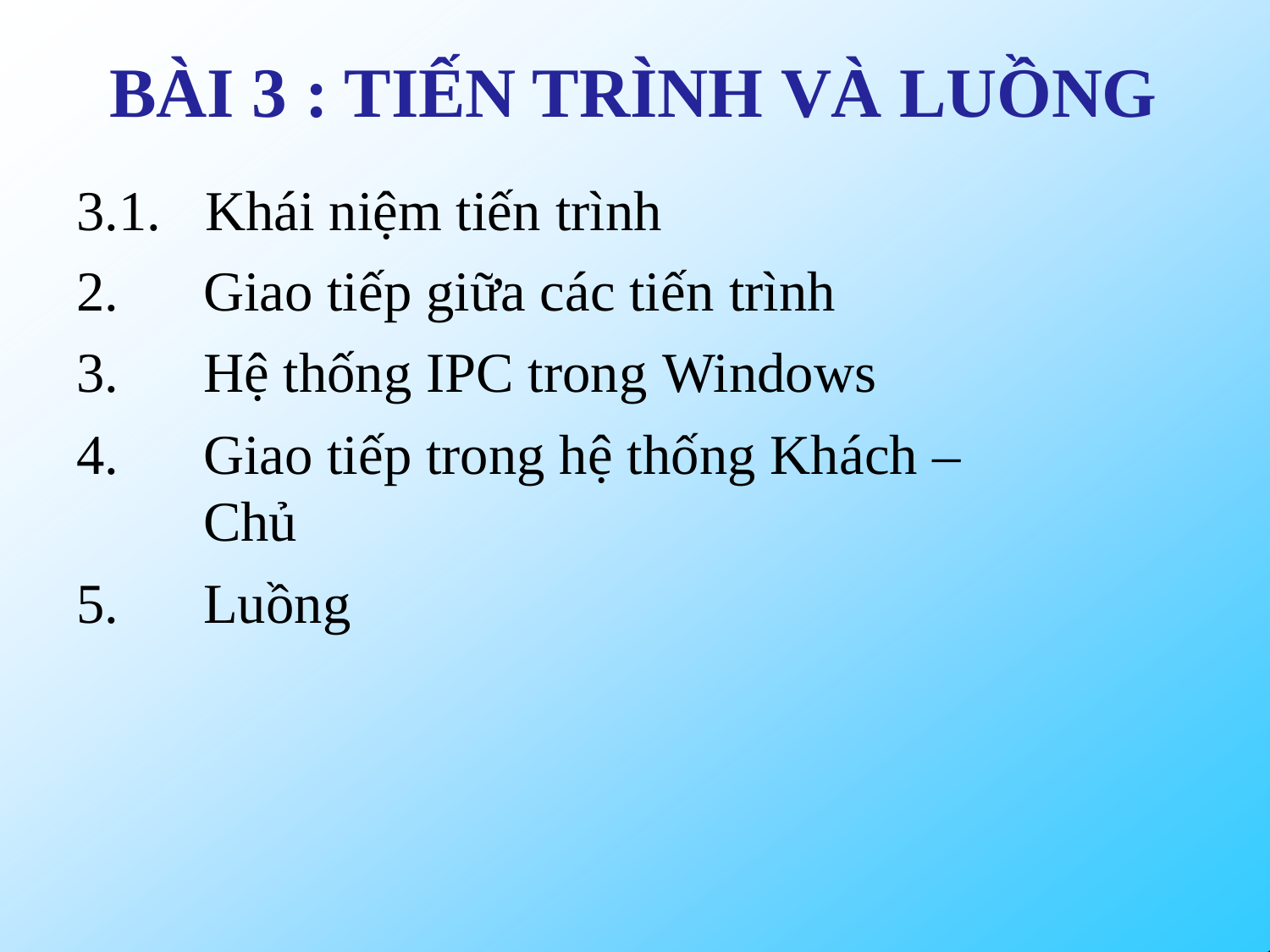

# BÀI 3 : TIẾN TRÌNH VÀ LUỒNG
3.1.	Khái niệm tiến trình
Giao tiếp giữa các tiến trình
Hệ thống IPC trong Windows
Giao tiếp trong hệ thống Khách – Chủ
Luồng